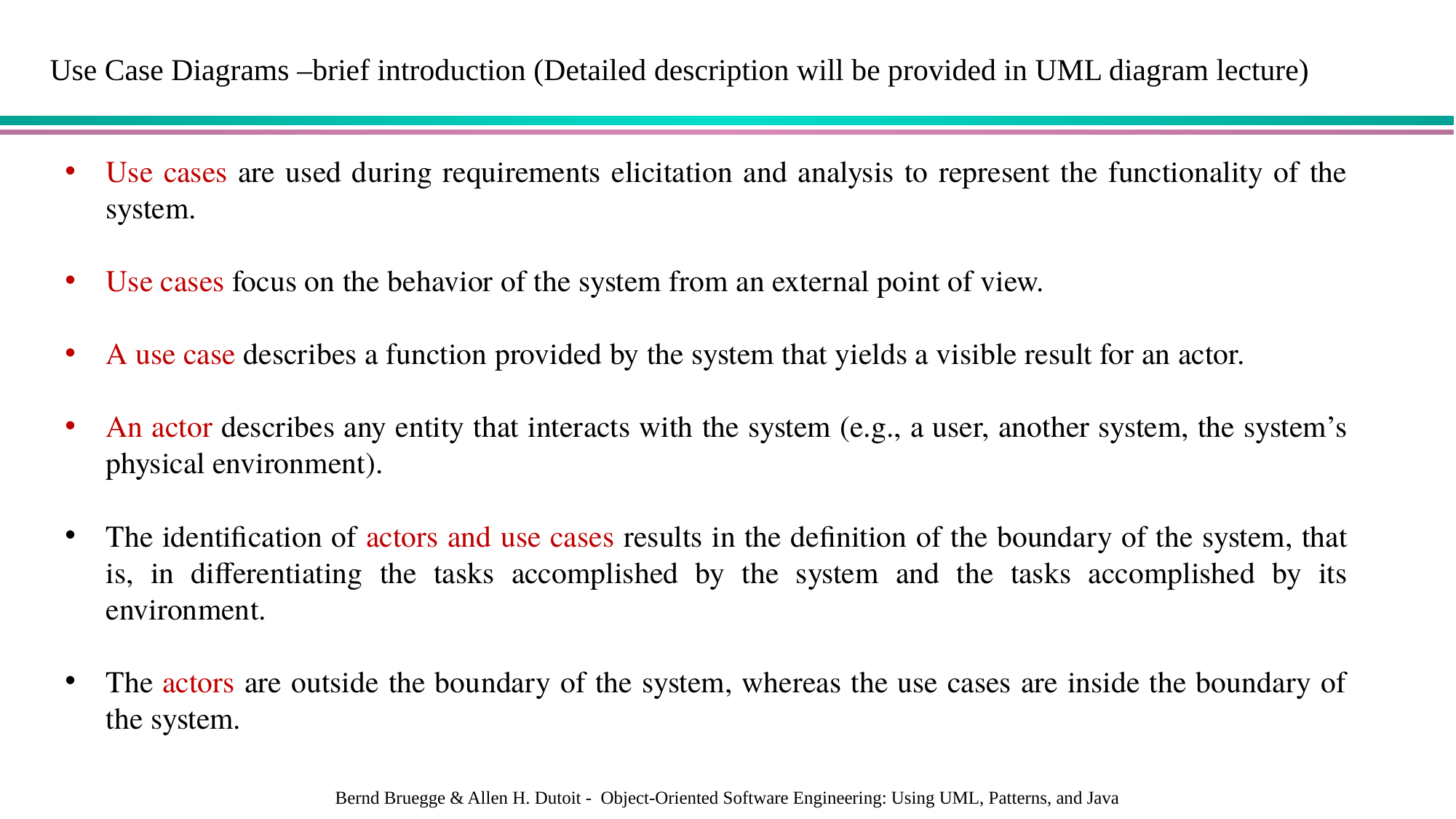

Use Case Diagrams –brief introduction (Detailed description will be provided in UML diagram lecture)
Use cases are used during requirements elicitation and analysis to represent the functionality of the system.

Use cases focus on the behavior of the system from an external point of view.

A use case describes a function provided by the system that yields a visible result for an actor.

An actor describes any entity that interacts with the system (e.g., a user, another system, the system’s physical environment).

The identification of actors and use cases results in the definition of the boundary of the system, that is, in differentiating the tasks accomplished by the system and the tasks accomplished by its environment.

The actors are outside the boundary of the system, whereas the use cases are inside the boundary of the system.
Bernd Bruegge & Allen H. Dutoit -  Object-Oriented Software Engineering: Using UML, Patterns, and Java